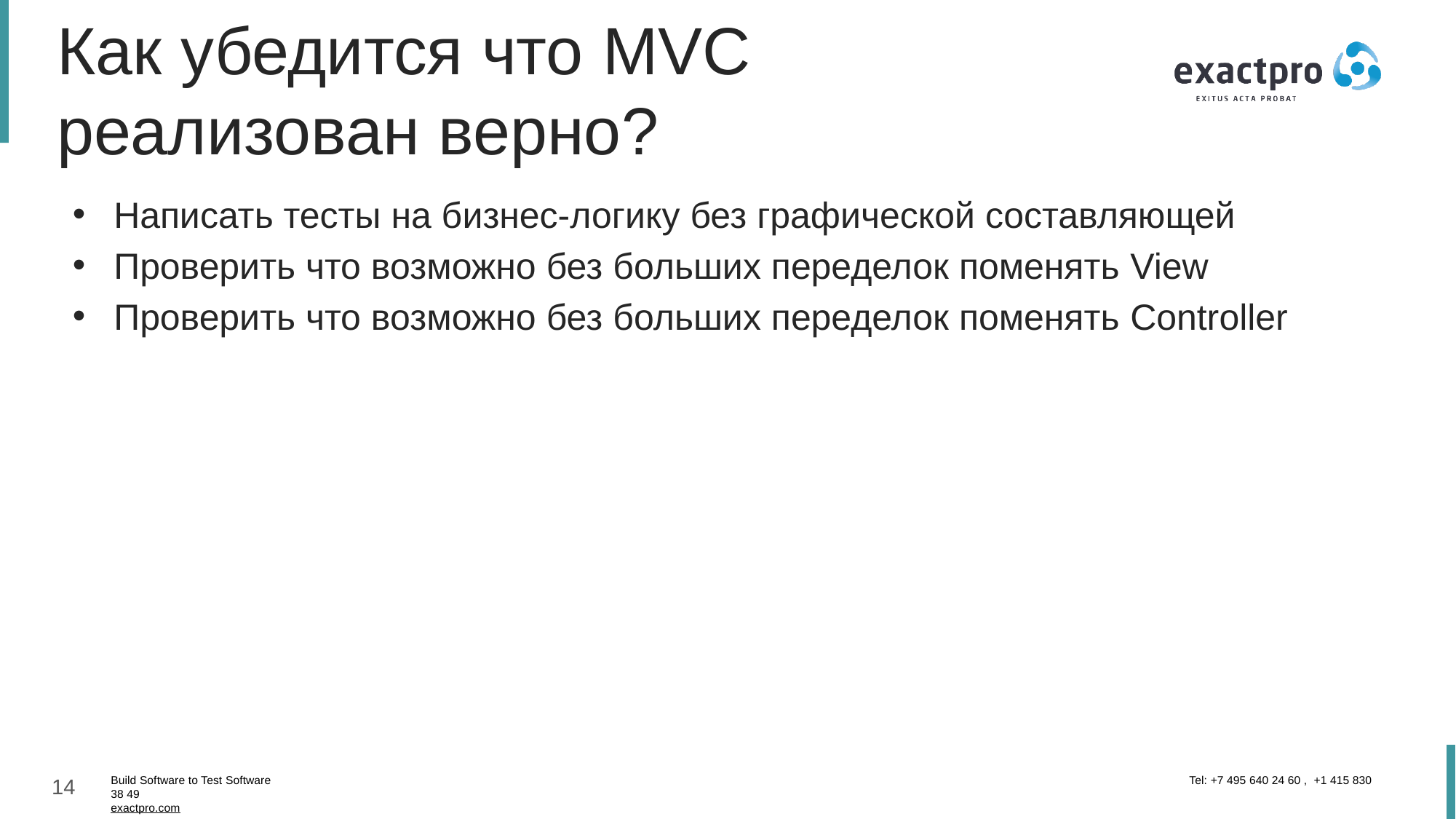

Как убедится что MVC
реализован верно?
Написать тесты на бизнес-логику без графической составляющей
Проверить что возможно без больших переделок поменять View
Проверить что возможно без больших переделок поменять Controller